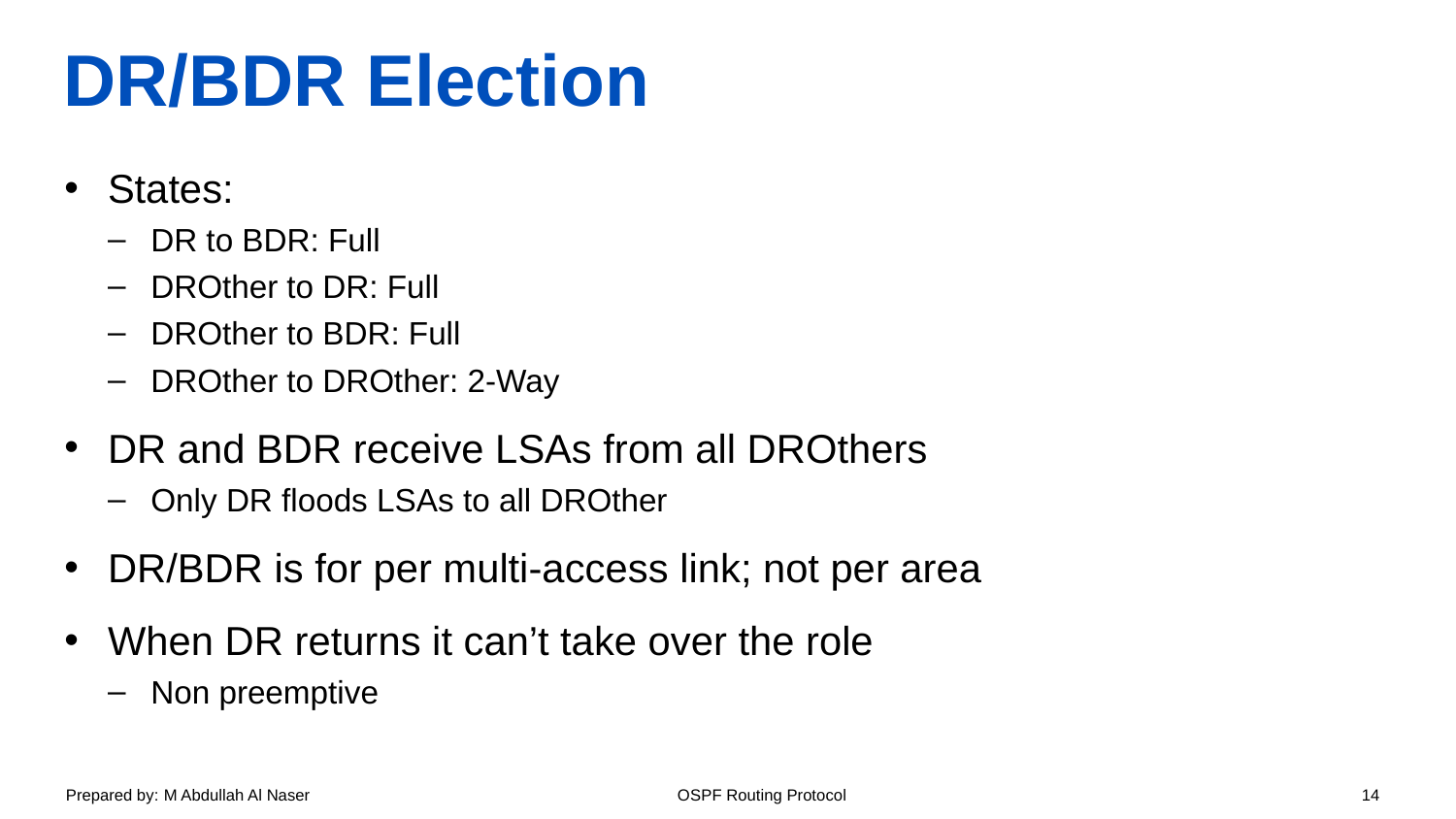

# DR/BDR Election
States:
DR to BDR: Full
DROther to DR: Full
DROther to BDR: Full
DROther to DROther: 2-Way
DR and BDR receive LSAs from all DROthers
Only DR floods LSAs to all DROther
DR/BDR is for per multi-access link; not per area
When DR returns it can’t take over the role
Non preemptive